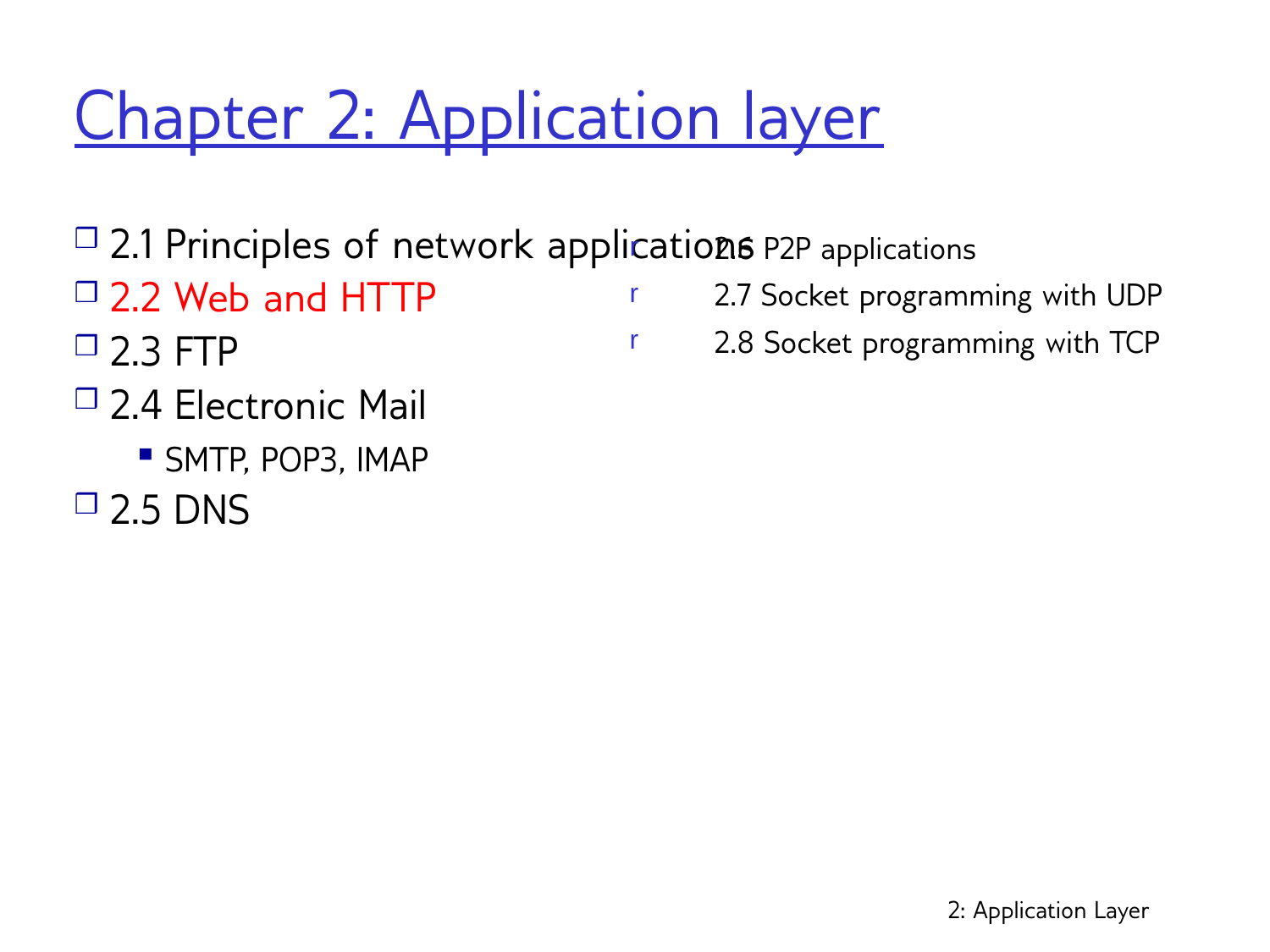

Chapter 2: Application layer
2.6 P2P applications
2.7 Socket programming with UDP
2.8 Socket programming with TCP
2.1 Principles of network applications
2.2 Web and HTTP
2.3 FTP
2.4 Electronic Mail
SMTP, POP3, IMAP
2.5 DNS
2: Application Layer
18